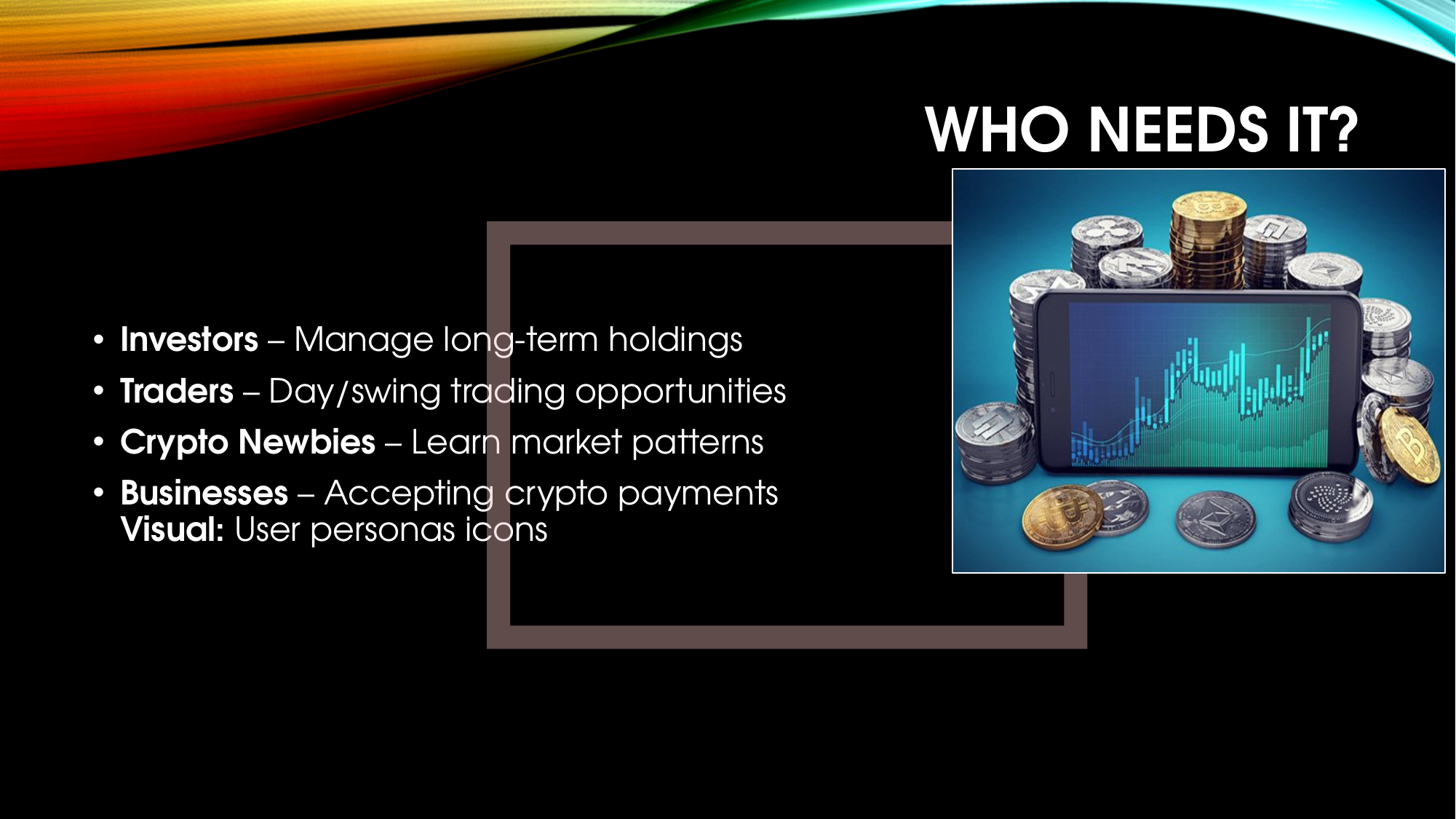

# Who Needs It?

Investors – Manage long-term holdings
Traders – Day/swing trading opportunities
Crypto Newbies – Learn market patterns
Businesses – Accepting crypto payments
Visual: User personas icons